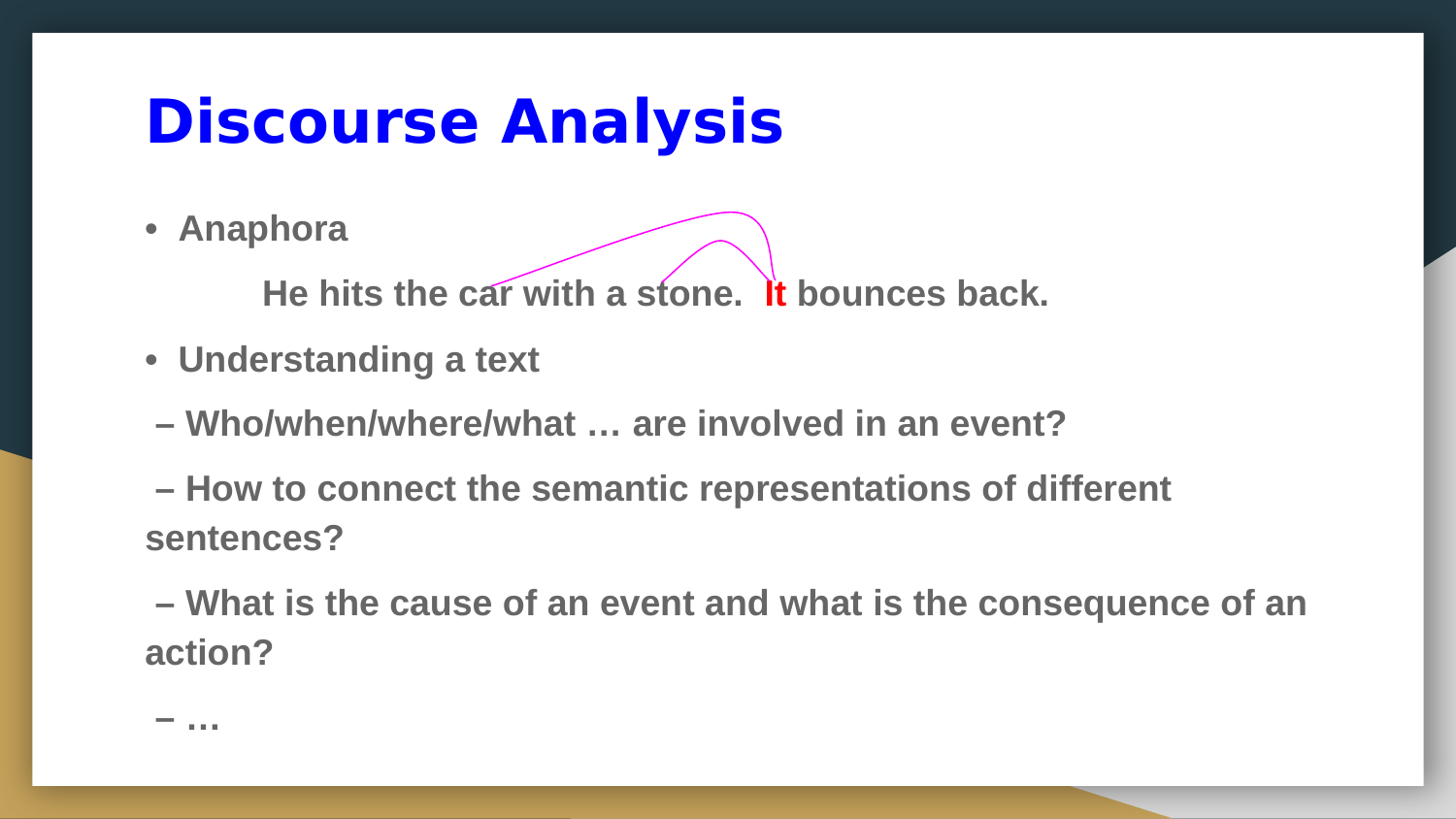

# Discourse Analysis
•  Anaphora
He hits the car with a stone.  It bounces back.
•  Understanding a text
 – Who/when/where/what … are involved in an event?
 – How to connect the semantic representations of different sentences?
 – What is the cause of an event and what is the consequence of an action?
 – …